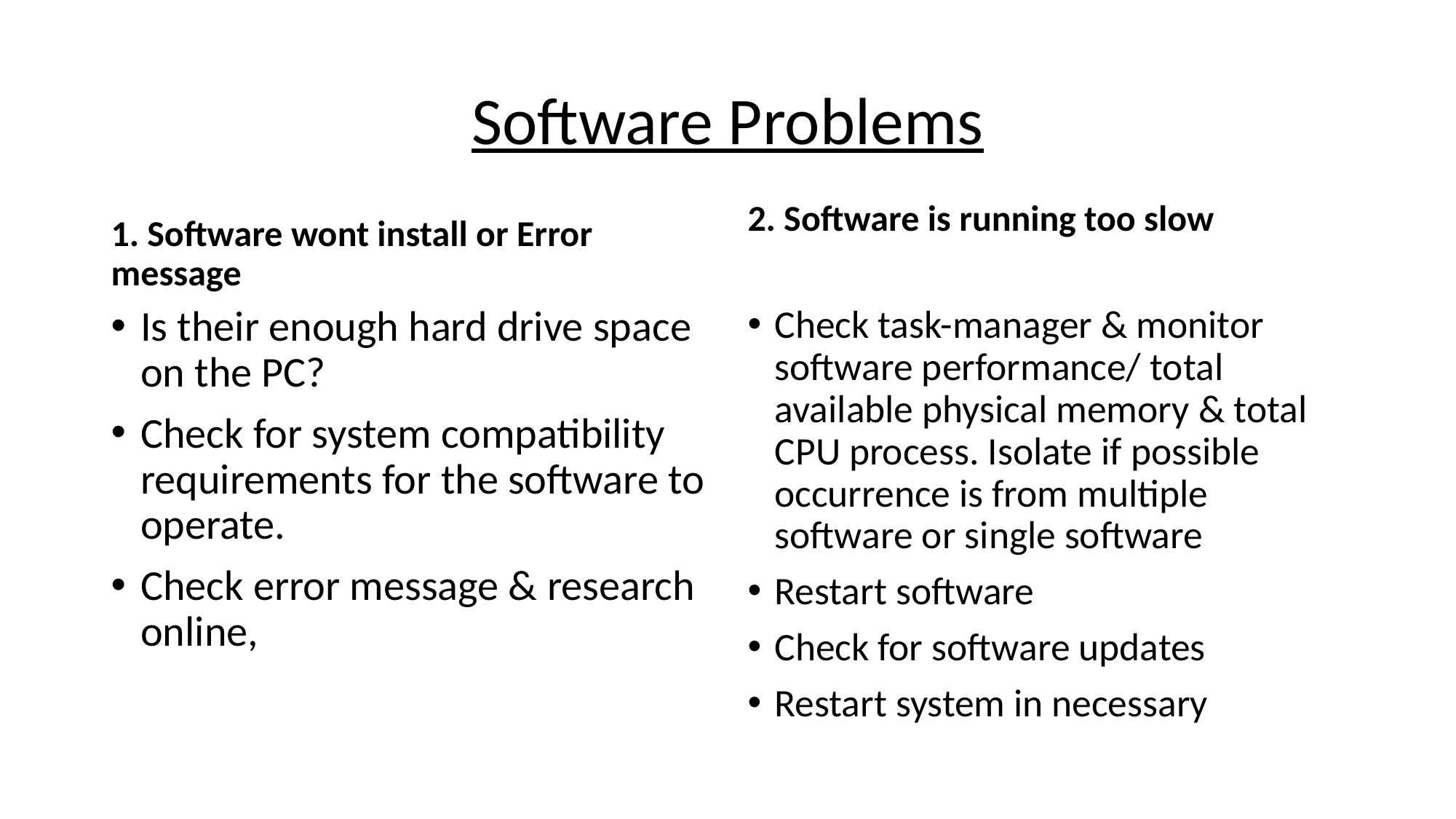

# Software Problems
1. Software wont install or Error message
2. Software is running too slow

Is their enough hard drive space on the PC?
Check for system compatibility requirements for the software to operate.
Check error message & research online,

Check task-manager & monitor software performance/ total available physical memory & total CPU process. Isolate if possible occurrence is from multiple software or single software
Restart software
Check for software updates
Restart system in necessary